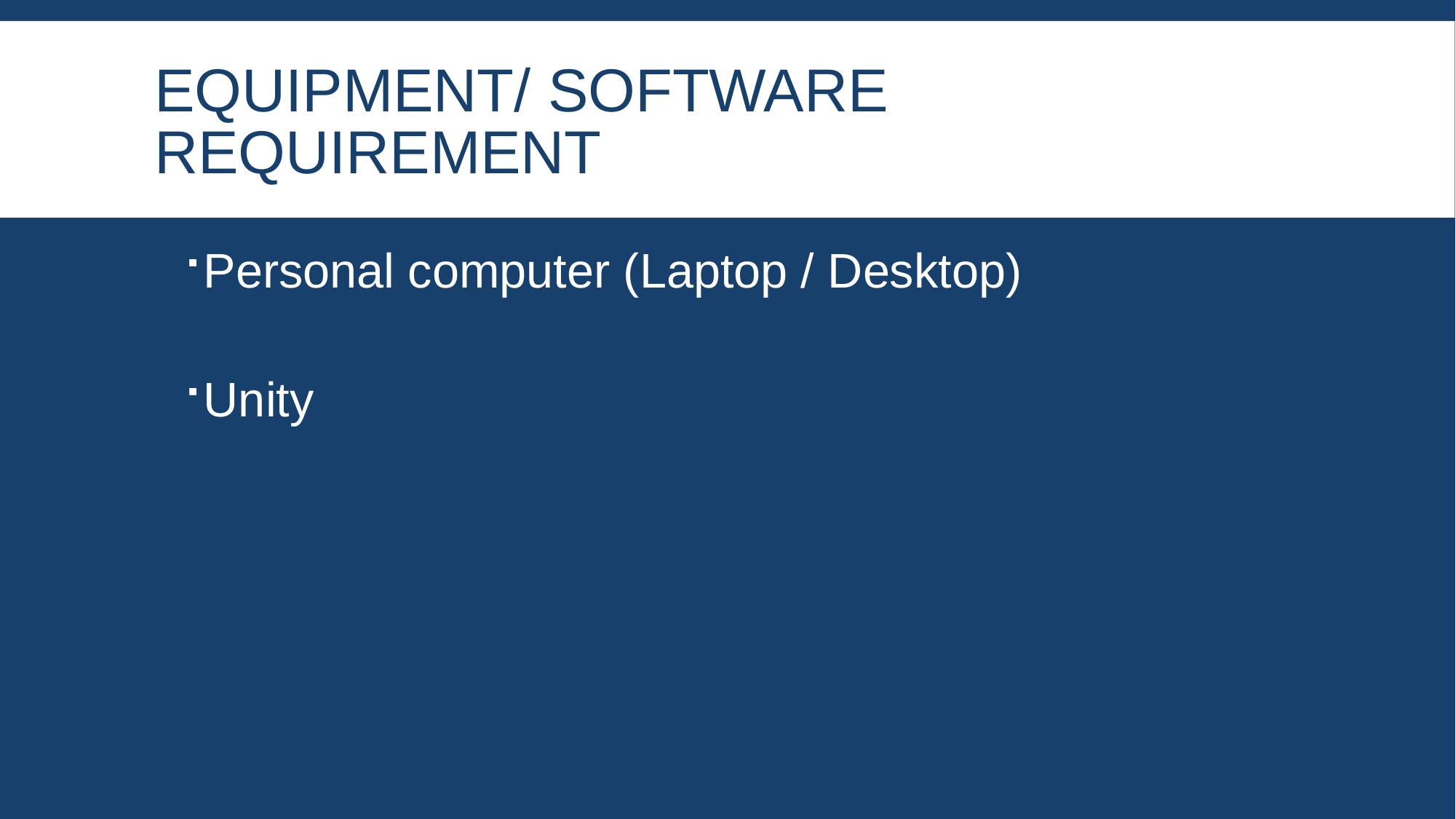

# EQUIPMENT/ SOFTWARE REQUIREMENT
Personal computer (Laptop / Desktop)

Unity